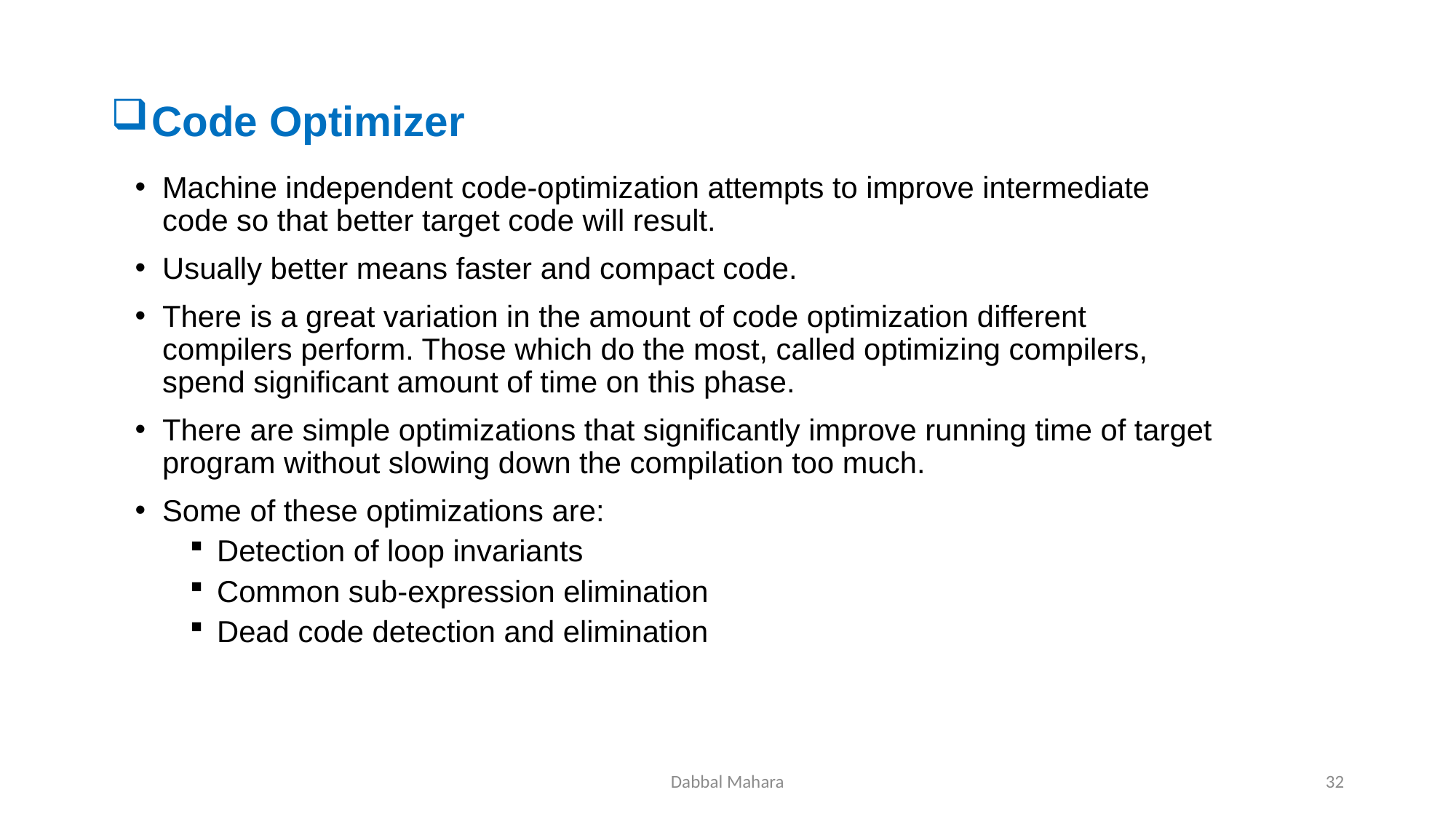

# Code Optimizer
Machine independent code-optimization attempts to improve intermediate code so that better target code will result.
Usually better means faster and compact code.
There is a great variation in the amount of code optimization different compilers perform. Those which do the most, called optimizing compilers, spend significant amount of time on this phase.
There are simple optimizations that significantly improve running time of target program without slowing down the compilation too much.
Some of these optimizations are:
Detection of loop invariants
Common sub-expression elimination
Dead code detection and elimination

Dabbal Mahara
32